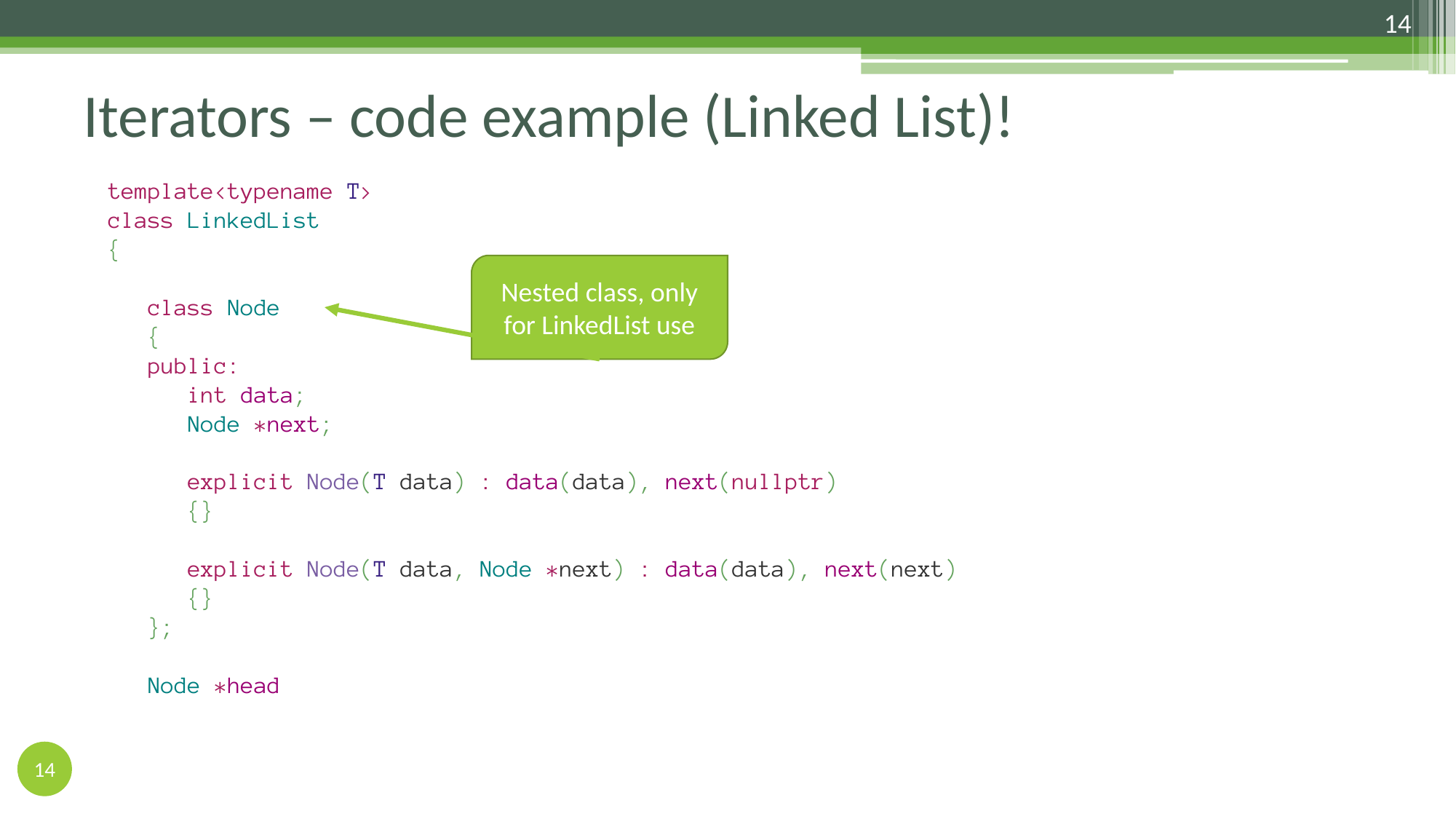

14
# Iterators – code example (Linked List)!
template<typename T>
class LinkedList
{
   class Node
   {
   public:
      int data;
      Node *next;
      explicit Node(T data) : data(data), next(nullptr)
      {}
      explicit Node(T data, Node *next) : data(data), next(next)
      {}
   };
   Node *head
Nested class, only for LinkedList use